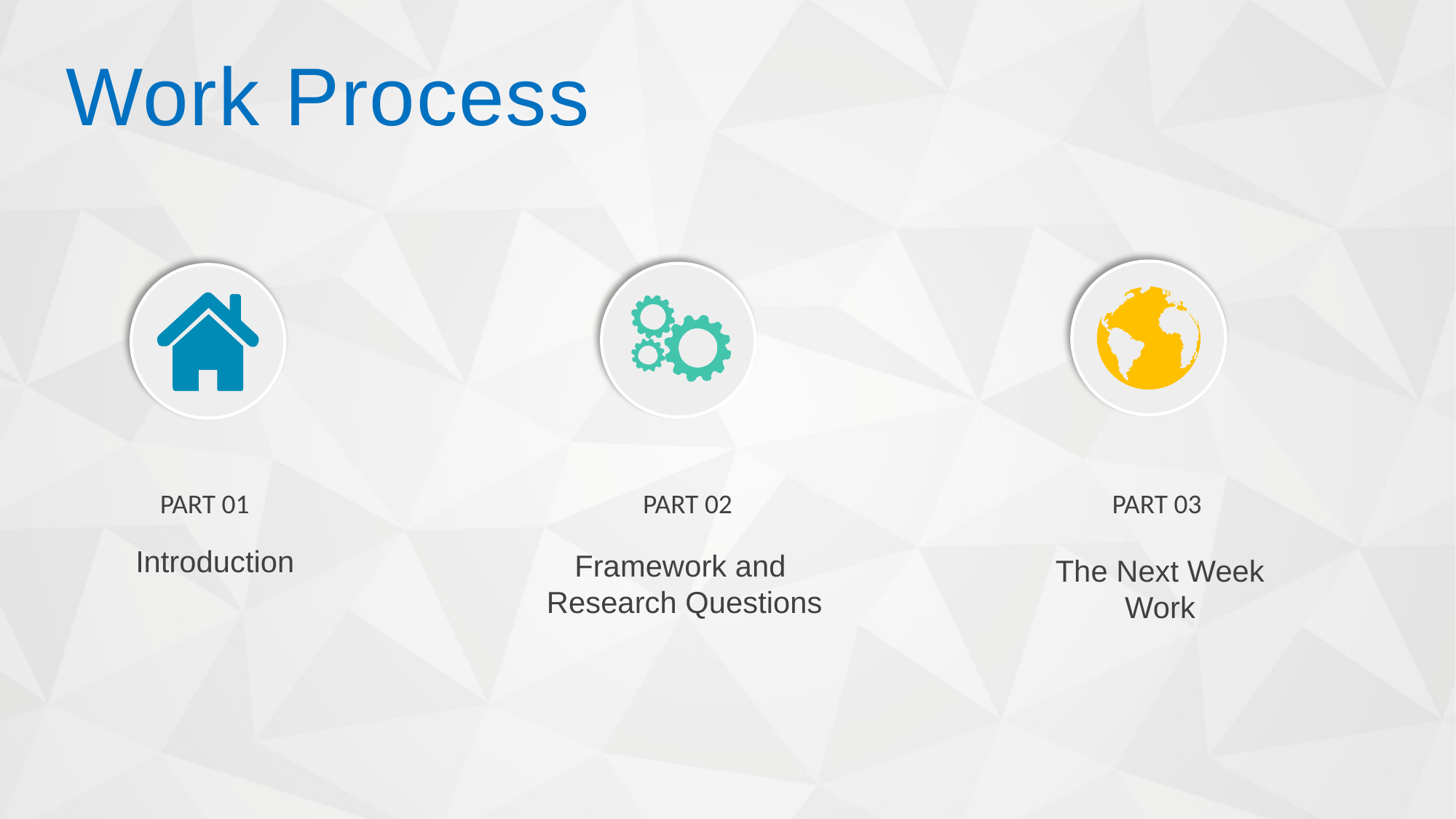

Work Process

PART 01
PART 02
PART 03
Introduction
Framework and
Research Questions
The Next Week
Work